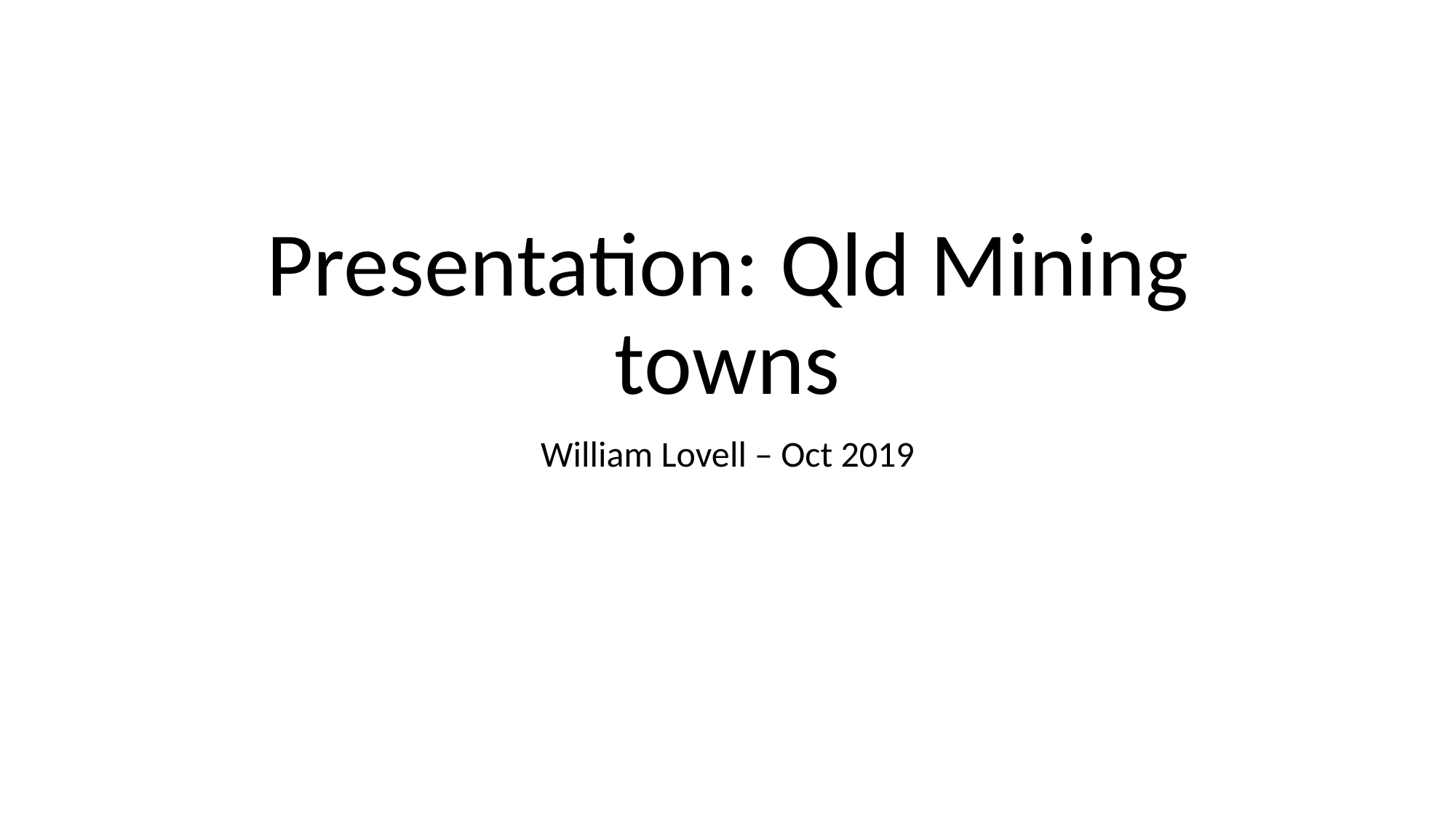

# Presentation: Qld Mining towns
William Lovell – Oct 2019